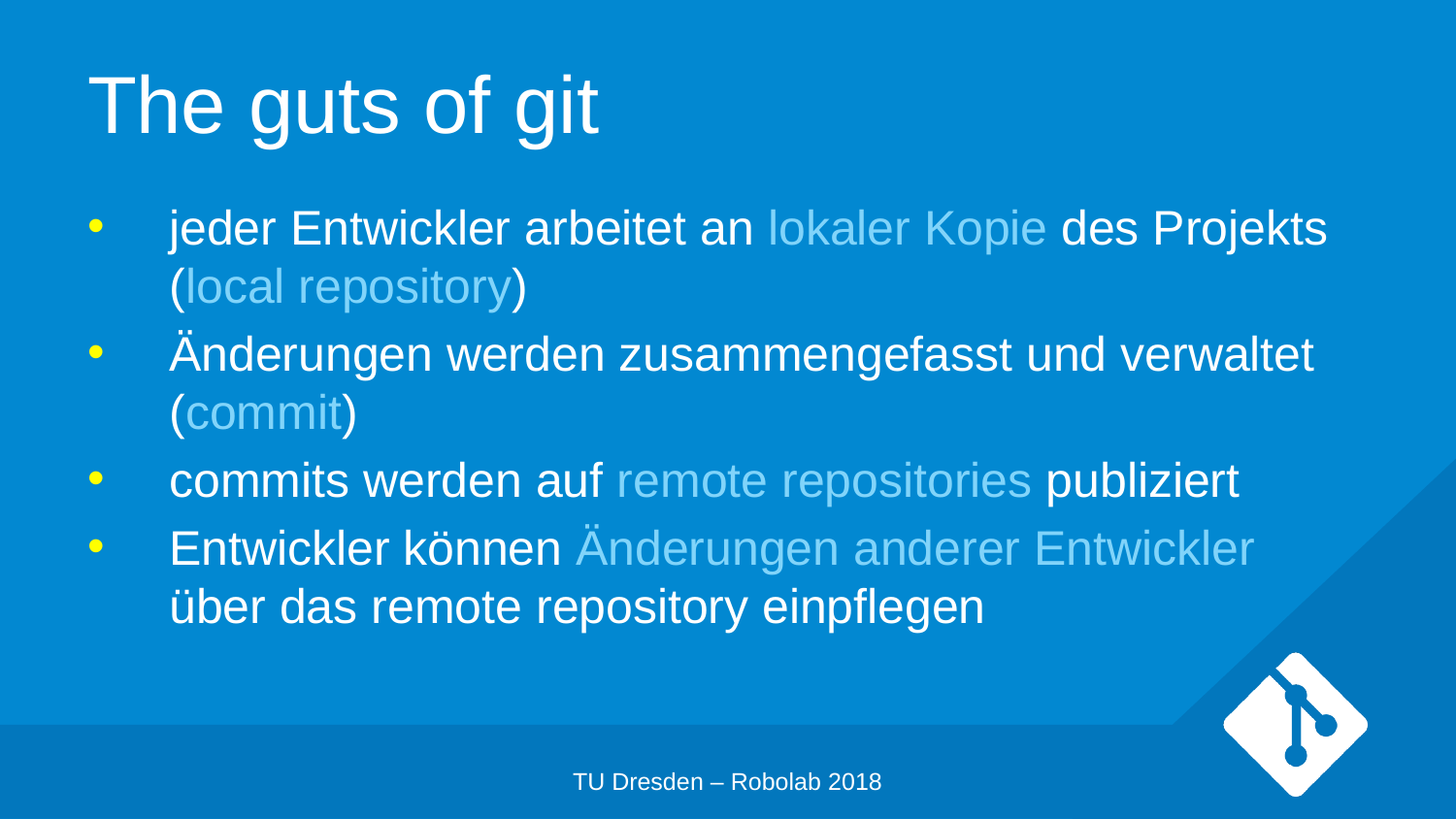

# The guts of git
jeder Entwickler arbeitet an lokaler Kopie des Projekts (local repository)
Änderungen werden zusammengefasst und verwaltet (commit)
commits werden auf remote repositories publiziert
Entwickler können Änderungen anderer Entwickler über das remote repository einpflegen
TU Dresden – Robolab 2018